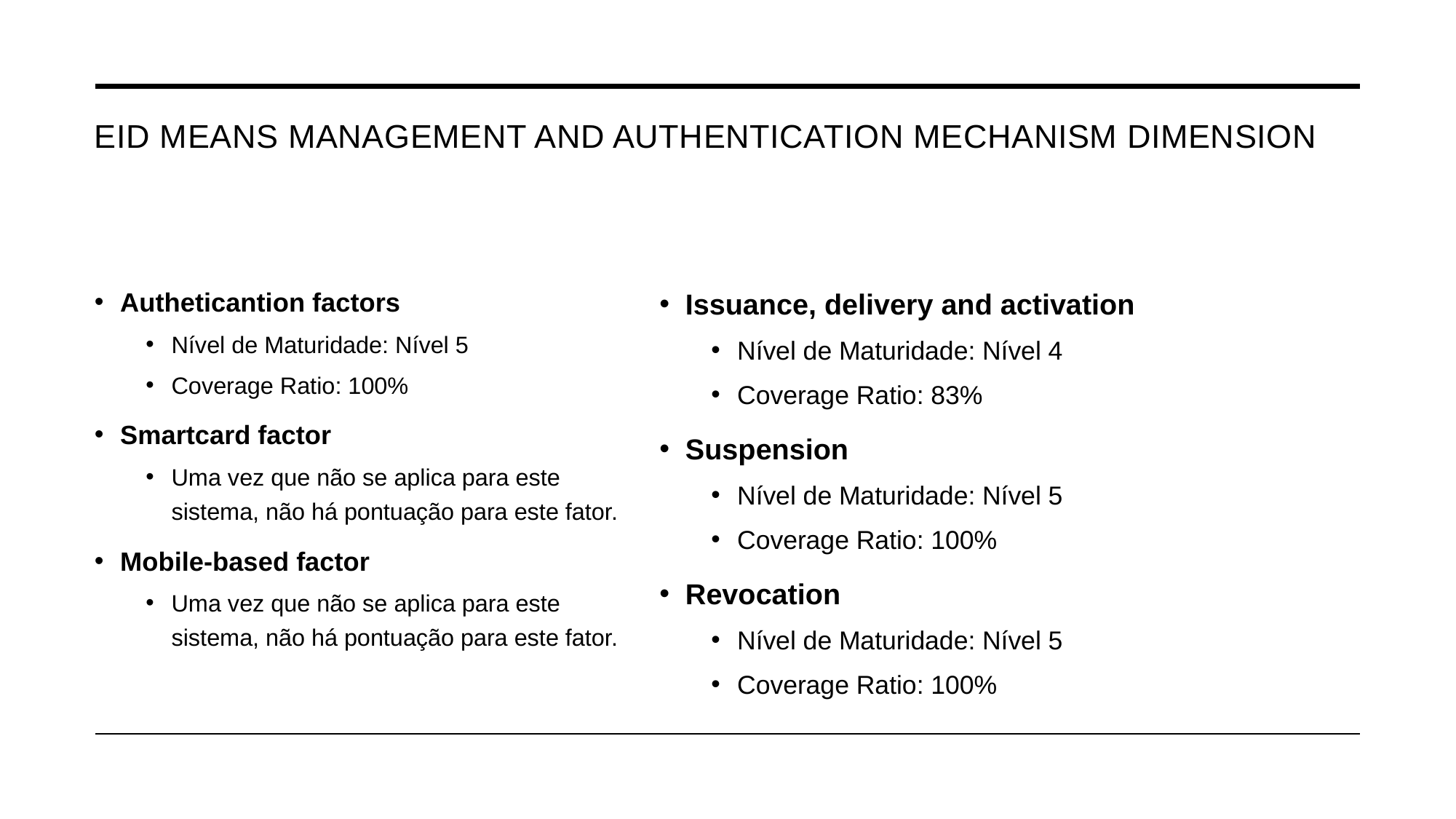

# eID means Management and Authentication Mechanism Dimension
Autheticantion factors
Nível de Maturidade: Nível 5
Coverage Ratio: 100%
Smartcard factor
Uma vez que não se aplica para este sistema, não há pontuação para este fator.
Mobile-based factor
Uma vez que não se aplica para este sistema, não há pontuação para este fator.

Issuance, delivery and activation
Nível de Maturidade: Nível 4
Coverage Ratio: 83%
Suspension
Nível de Maturidade: Nível 5
Coverage Ratio: 100%
Revocation
Nível de Maturidade: Nível 5
Coverage Ratio: 100%